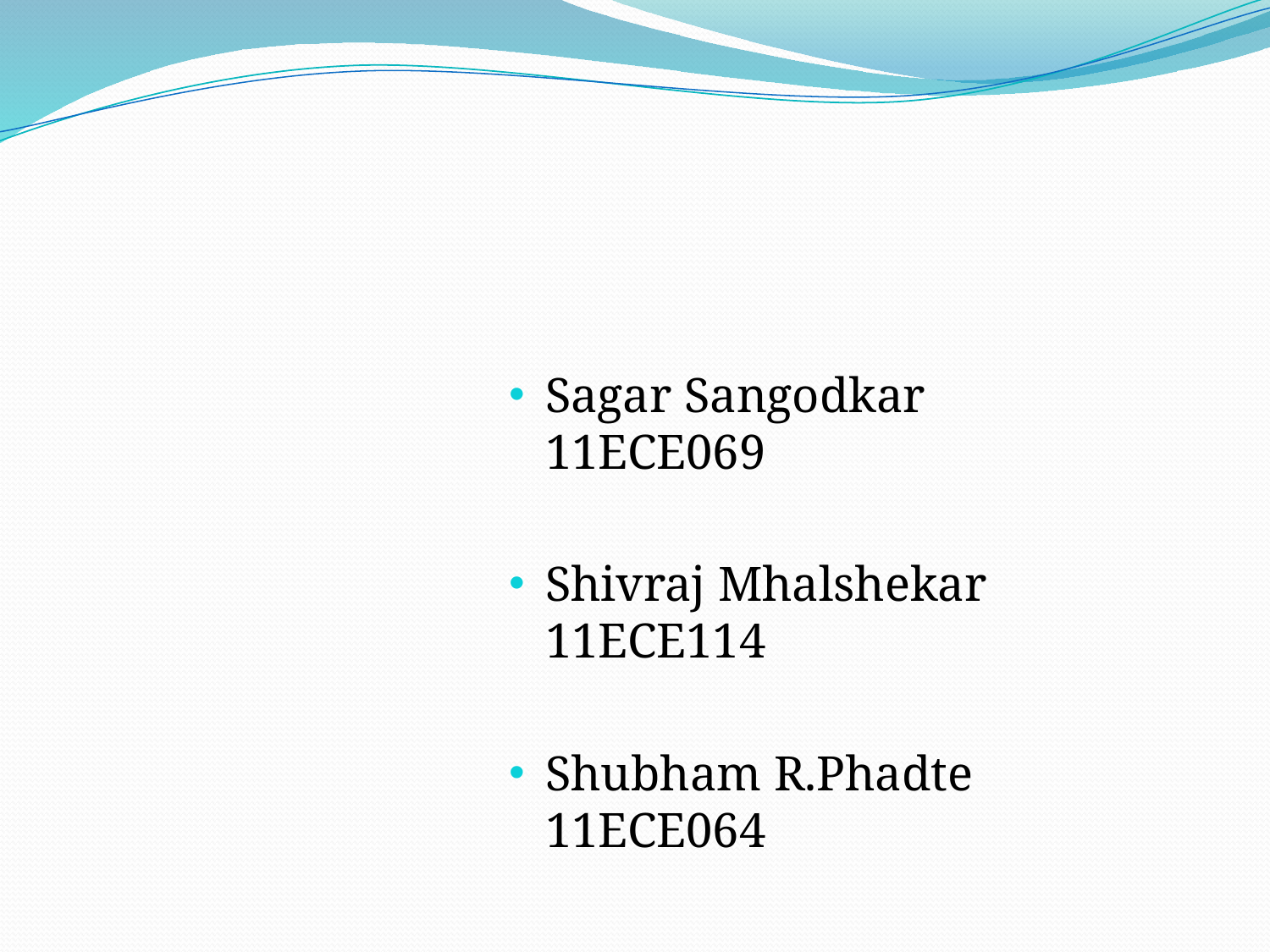

Sagar Sangodkar            11ECE069

Shivraj Mhalshekar        11ECE114

Shubham R.Phadte        11ECE064